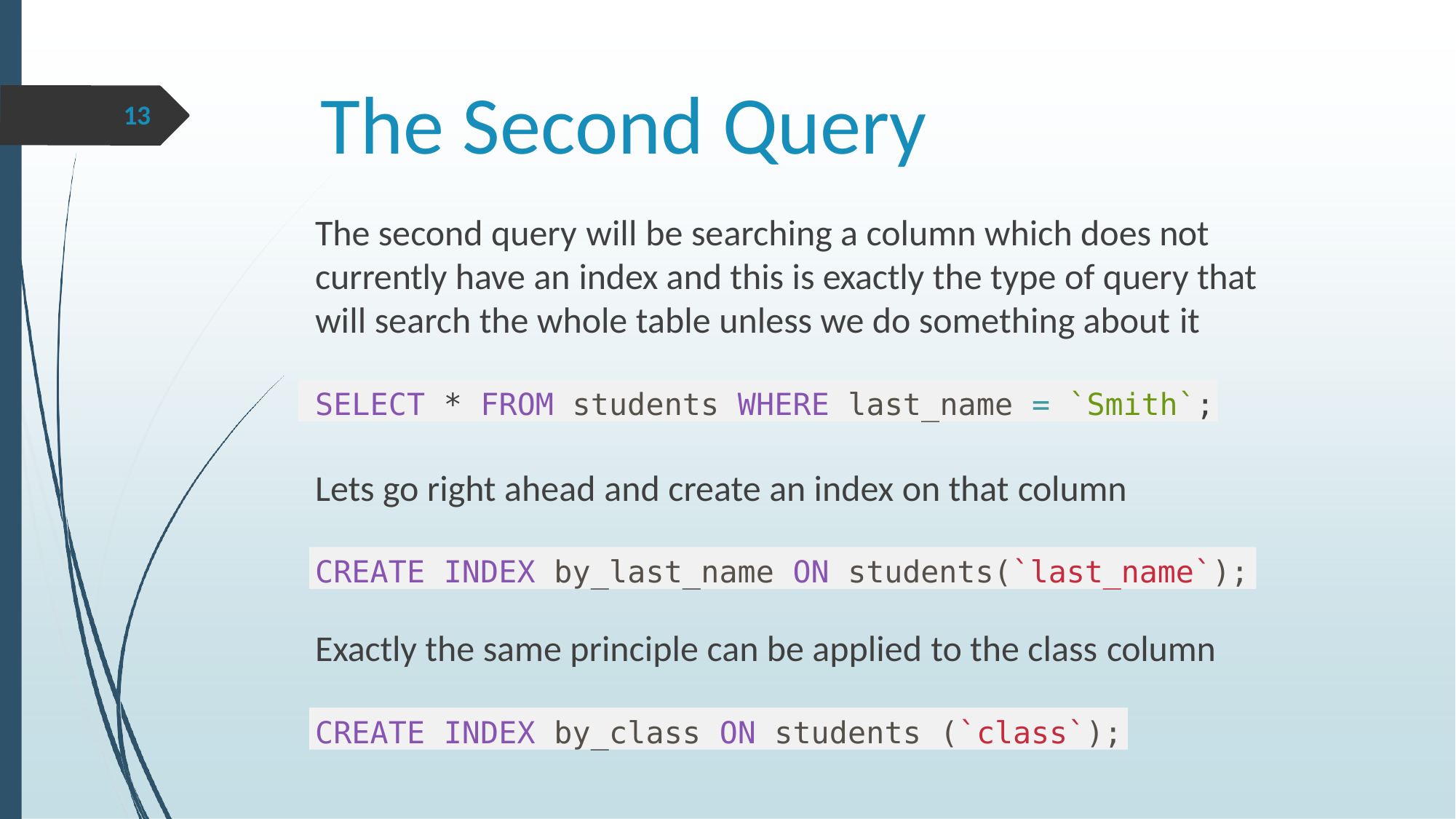

# The Second Query
13
The second query will be searching a column which does not currently have an index and this is exactly the type of query that will search the whole table unless we do something about it
SELECT * FROM students WHERE last_name = `Smith`;
Lets go right ahead and create an index on that column
CREATE INDEX by_last_name ON students(`last_name`);
Exactly the same principle can be applied to the class column
CREATE INDEX by_class ON students (`class`);